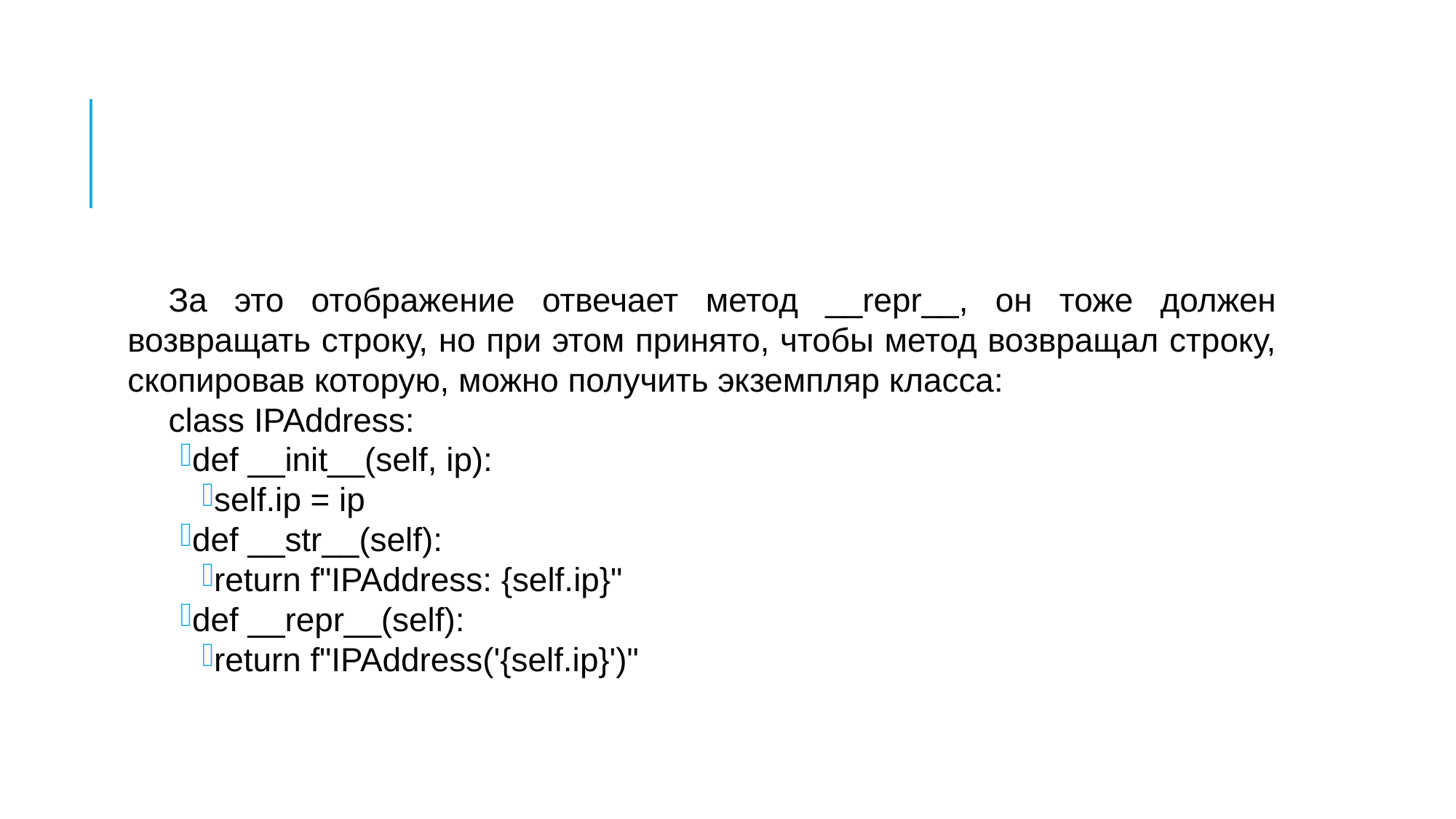

#
За это отображение отвечает метод __repr__, он тоже должен возвращать строку, но при этом принято, чтобы метод возвращал строку, скопировав которую, можно получить экземпляр класса:
class IPAddress:
def __init__(self, ip):
self.ip = ip
def __str__(self):
return f"IPAddress: {self.ip}"
def __repr__(self):
return f"IPAddress('{self.ip}')"